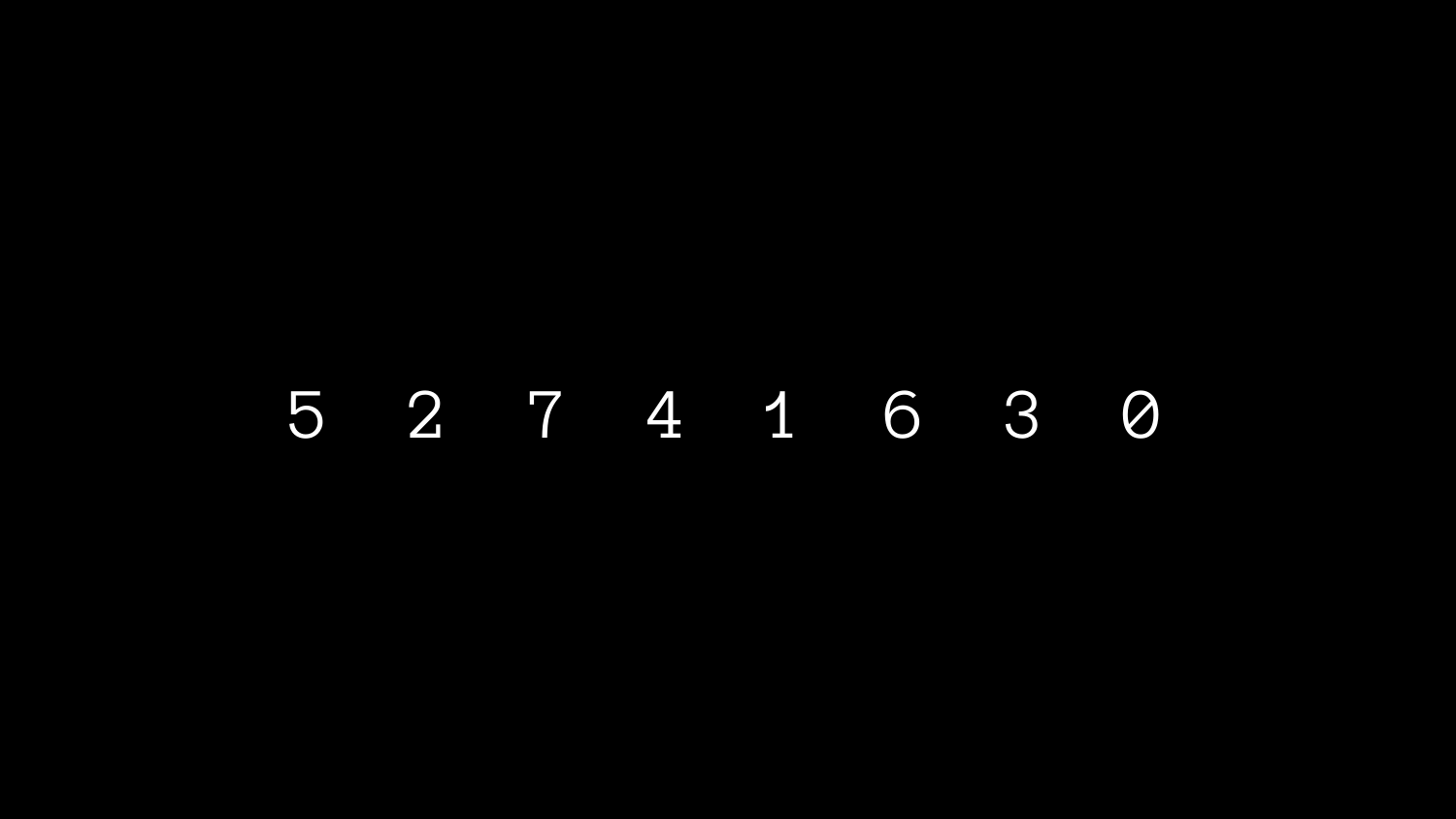

# 5  2  7  4  1  6  3  0